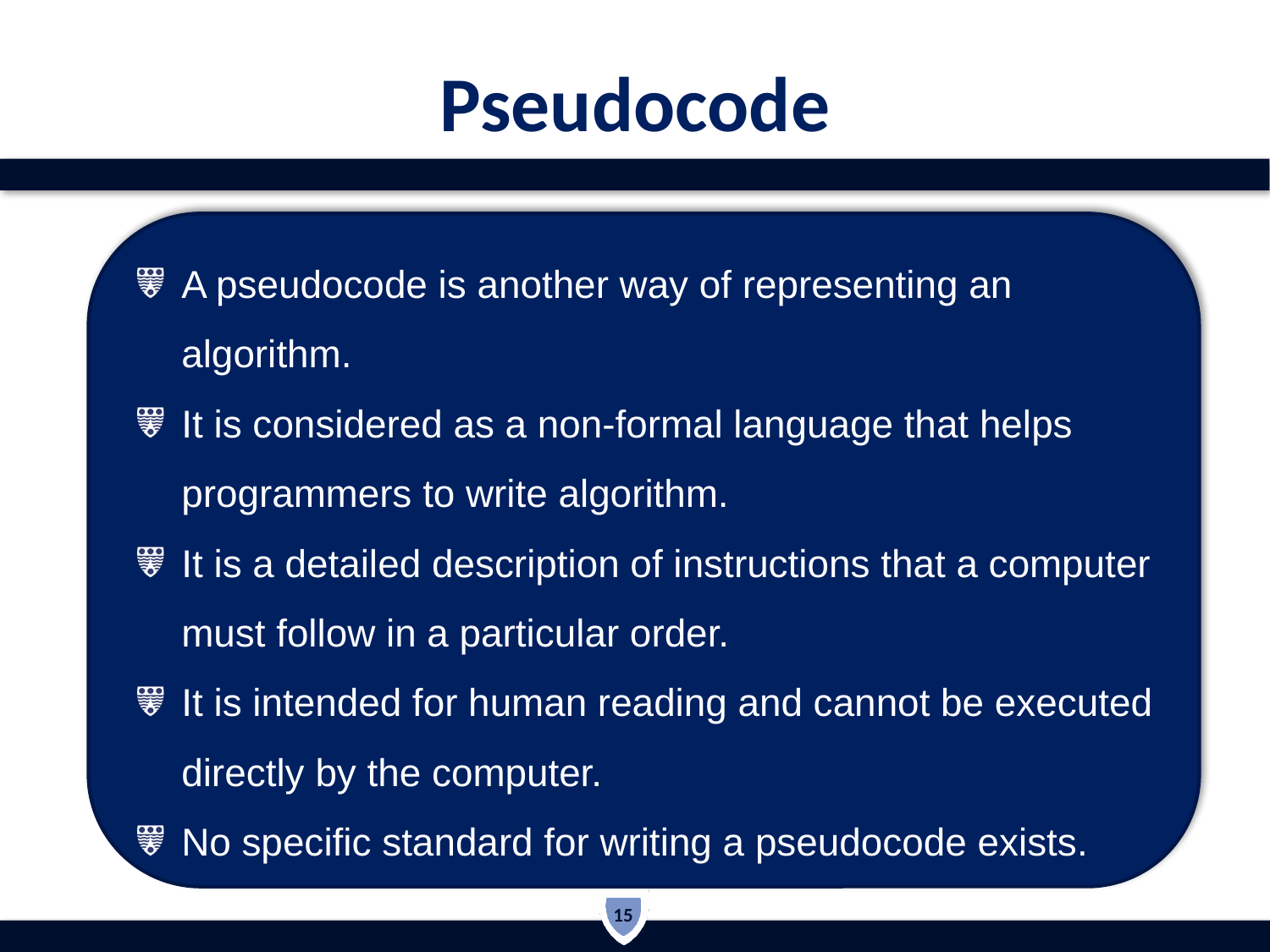

# Pseudocode
A pseudocode is another way of representing an algorithm.
It is considered as a non-formal language that helps programmers to write algorithm.
It is a detailed description of instructions that a computer must follow in a particular order.
It is intended for human reading and cannot be executed directly by the computer.
No specific standard for writing a pseudocode exists.
15